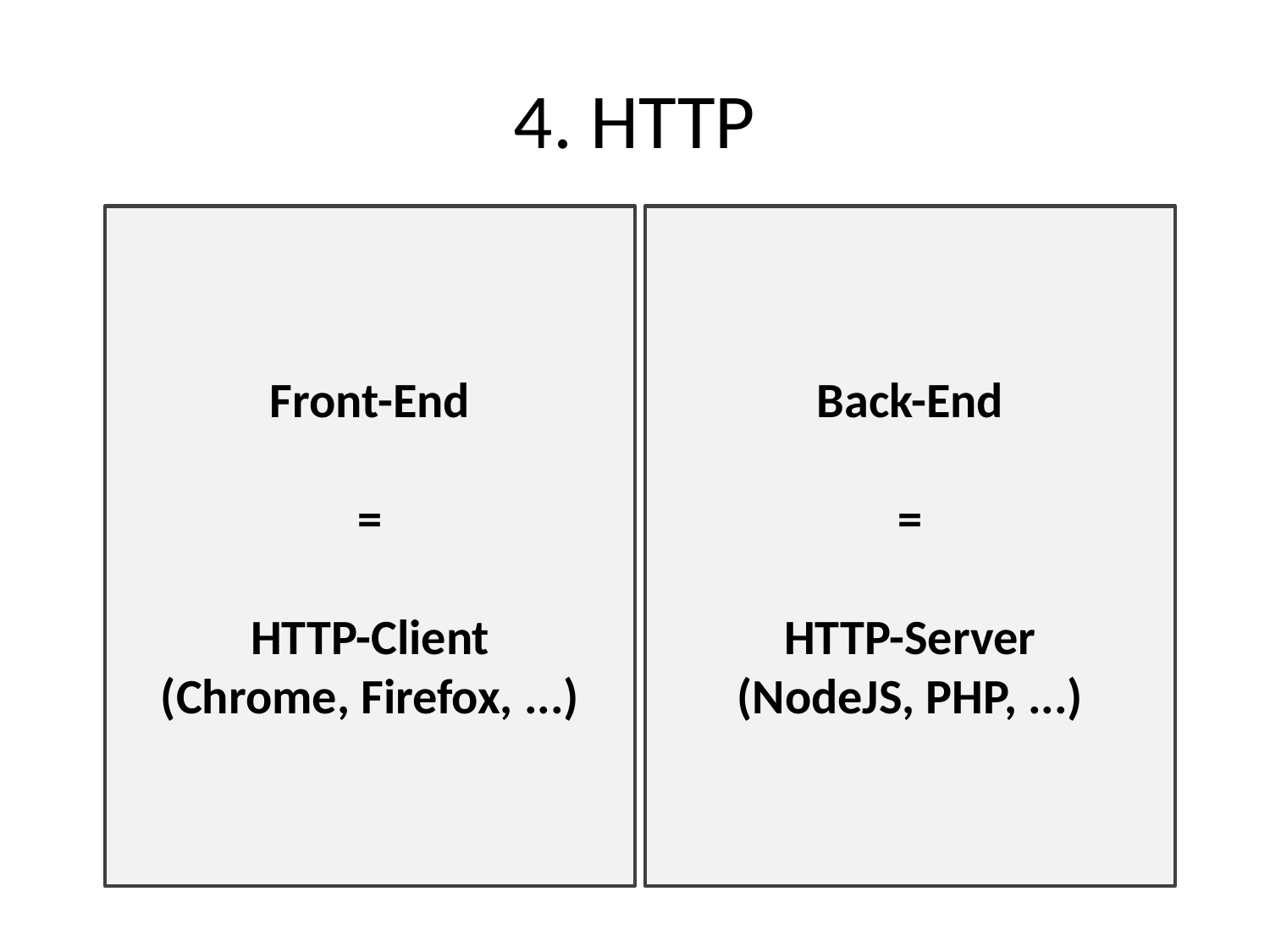

# 4. HTTP
Front-End

=

HTTP-Client
(Chrome, Firefox, ...)
Back-End

=

HTTP-Server
(NodeJS, PHP, ...)